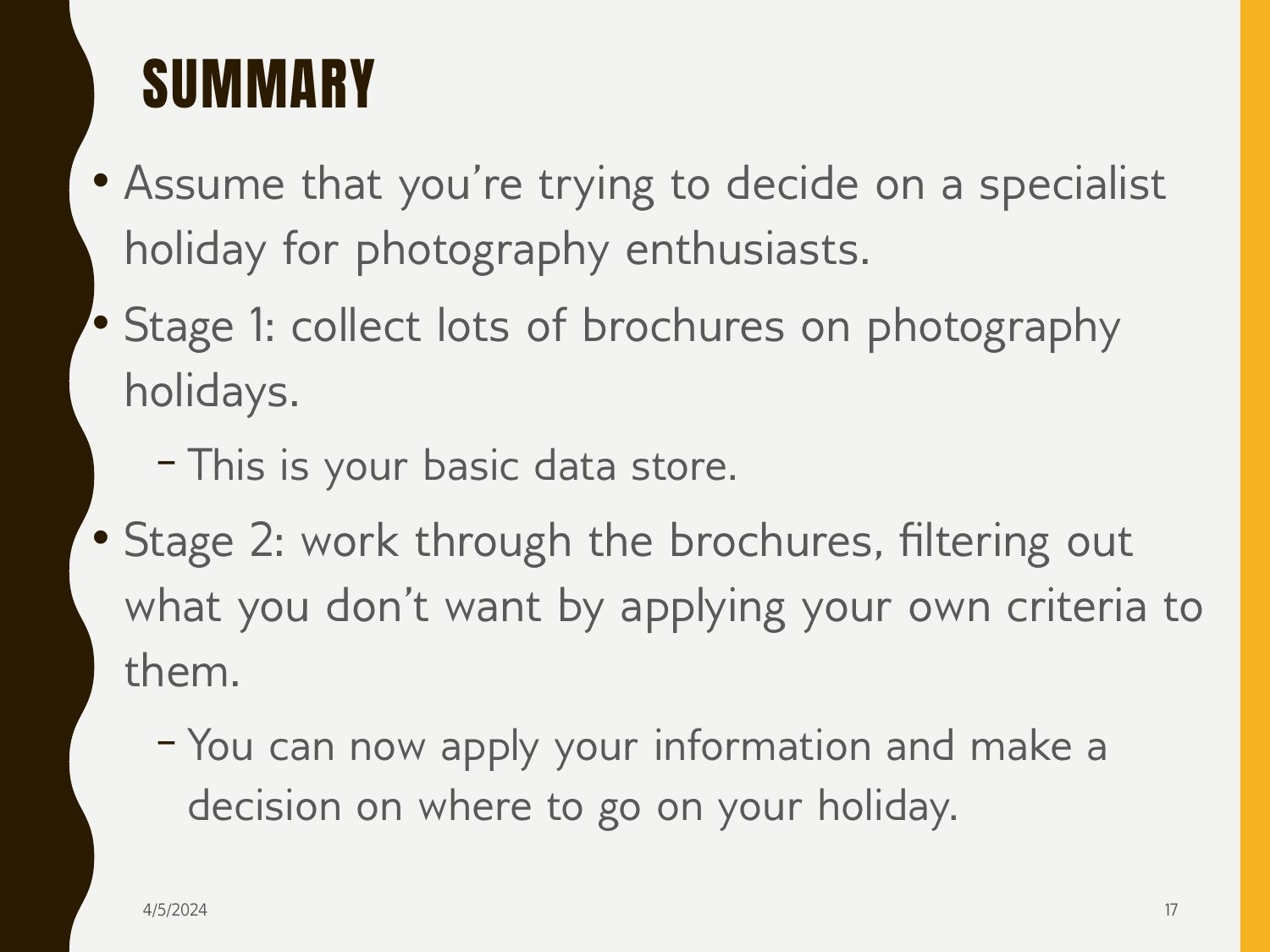

# Summary
Assume that you’re trying to decide on a specialist holiday for photography enthusiasts.
Stage 1: collect lots of brochures on photography holidays.
This is your basic data store.
Stage 2: work through the brochures, filtering out what you don’t want by applying your own criteria to them.
You can now apply your information and make a decision on where to go on your holiday.

4/5/2024
17